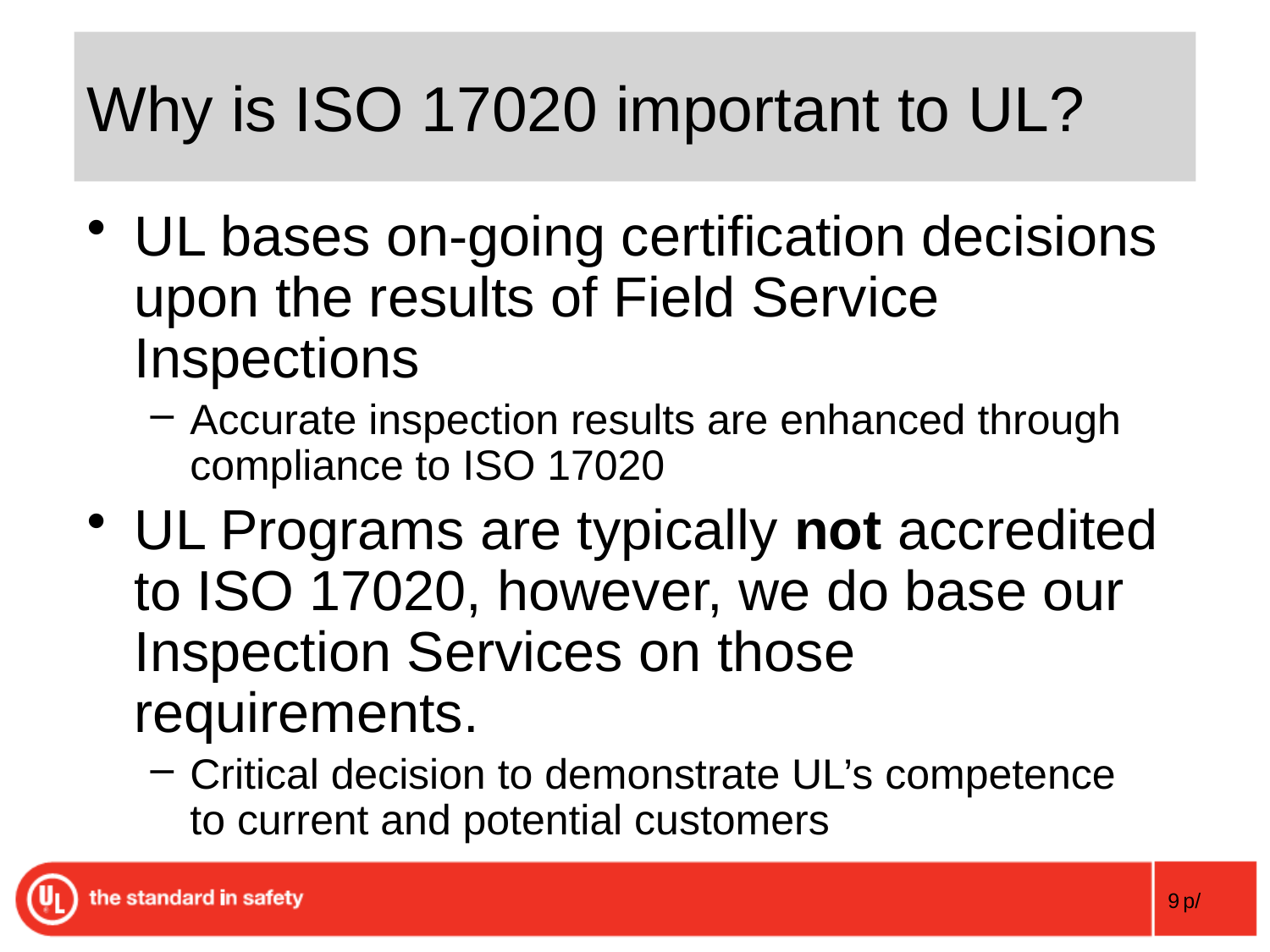

# Why is ISO 17020 important to UL?
UL bases on-going certification decisions upon the results of Field Service Inspections
Accurate inspection results are enhanced through compliance to ISO 17020
UL Programs are typically not accredited to ISO 17020, however, we do base our Inspection Services on those requirements.
Critical decision to demonstrate UL’s competence to current and potential customers